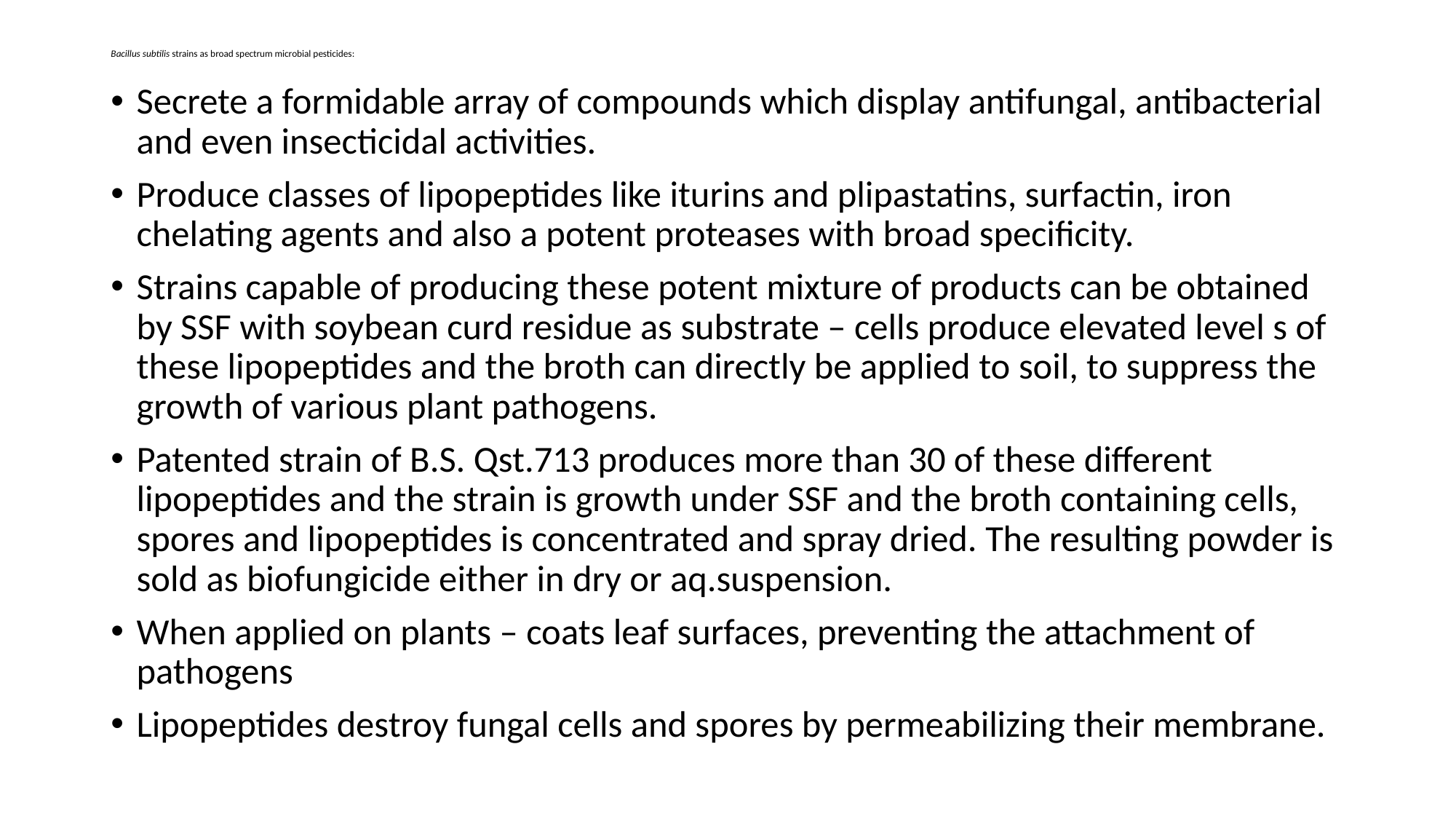

# Bacillus subtilis strains as broad spectrum microbial pesticides:
Secrete a formidable array of compounds which display antifungal, antibacterial and even insecticidal activities.
Produce classes of lipopeptides like iturins and plipastatins, surfactin, iron chelating agents and also a potent proteases with broad specificity.
Strains capable of producing these potent mixture of products can be obtained by SSF with soybean curd residue as substrate – cells produce elevated level s of these lipopeptides and the broth can directly be applied to soil, to suppress the growth of various plant pathogens.
Patented strain of B.S. Qst.713 produces more than 30 of these different lipopeptides and the strain is growth under SSF and the broth containing cells, spores and lipopeptides is concentrated and spray dried. The resulting powder is sold as biofungicide either in dry or aq.suspension.
When applied on plants – coats leaf surfaces, preventing the attachment of pathogens
Lipopeptides destroy fungal cells and spores by permeabilizing their membrane.